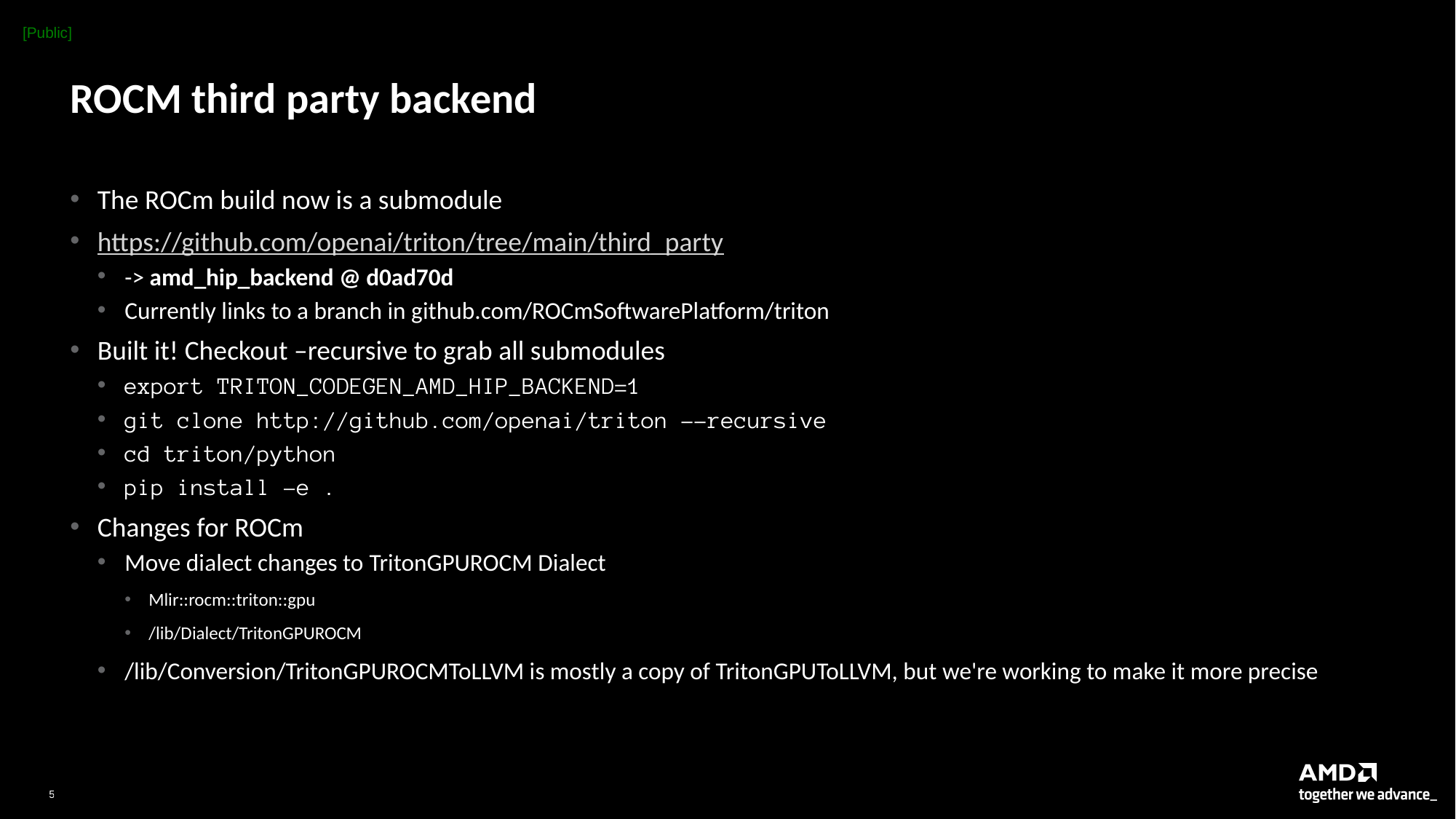

# ROCM third party backend
The ROCm build now is a submodule
https://github.com/openai/triton/tree/main/third_party
-> amd_hip_backend @ d0ad70d
Currently links to a branch in github.com/ROCmSoftwarePlatform/triton
Built it! Checkout –recursive to grab all submodules
export TRITON_CODEGEN_AMD_HIP_BACKEND=1
git clone http://github.com/openai/triton --recursive
cd triton/python
pip install –e .
Changes for ROCm
Move dialect changes to TritonGPUROCM Dialect
Mlir::rocm::triton::gpu
/lib/Dialect/TritonGPUROCM
/lib/Conversion/TritonGPUROCMToLLVM is mostly a copy of TritonGPUToLLVM, but we're working to make it more precise